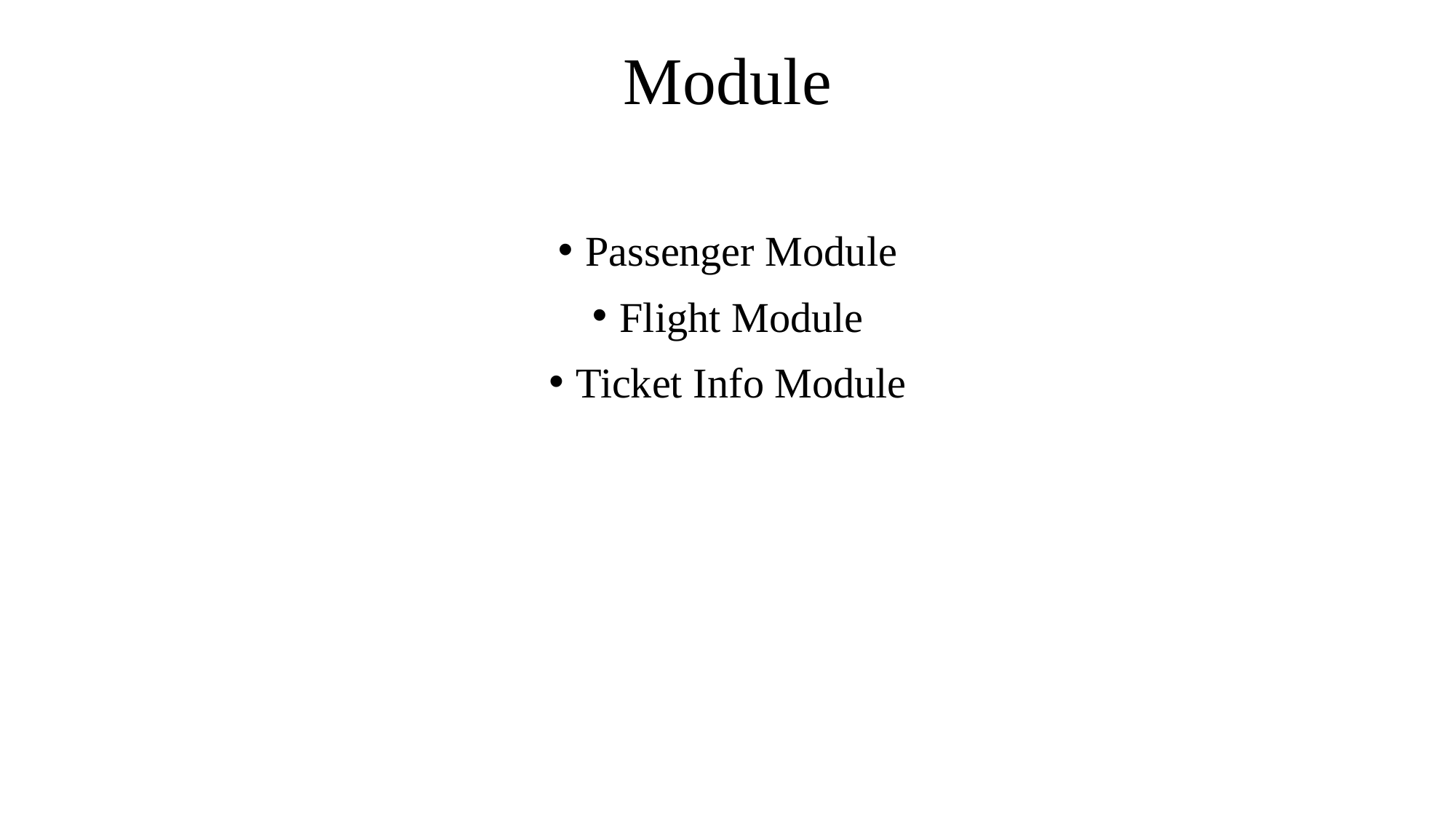

# Module
Passenger Module
Flight Module
Ticket Info Module